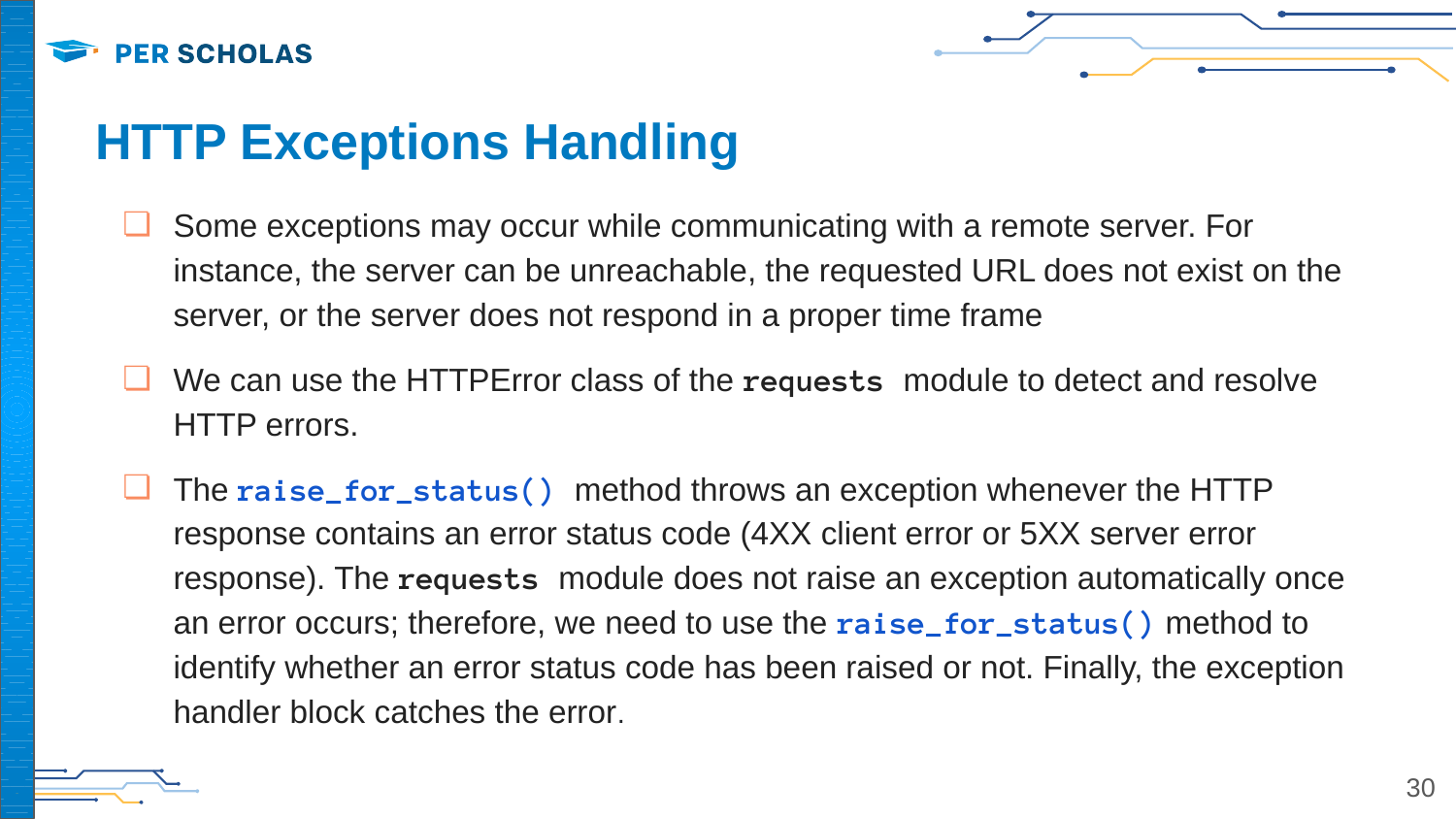

# HTTP Exceptions Handling
Some exceptions may occur while communicating with a remote server. For instance, the server can be unreachable, the requested URL does not exist on the server, or the server does not respond in a proper time frame
We can use the HTTPError class of the requests module to detect and resolve HTTP errors.
The raise_for_status() method throws an exception whenever the HTTP response contains an error status code (4XX client error or 5XX server error response). The requests module does not raise an exception automatically once an error occurs; therefore, we need to use the raise_for_status() method to identify whether an error status code has been raised or not. Finally, the exception handler block catches the error.
30